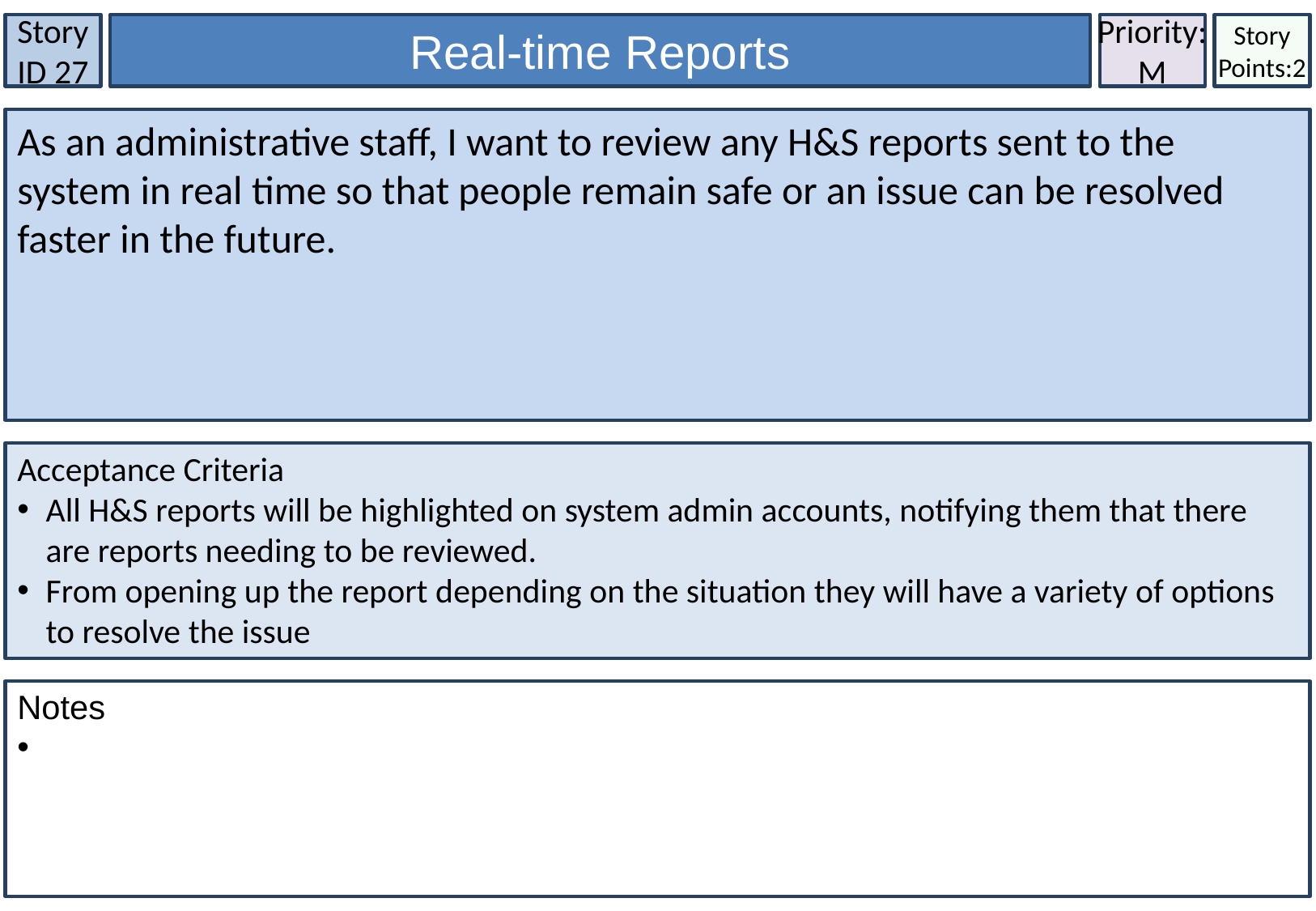

Story ID 27
Real-time Reports
Priority:
M
Story Points:2
As an administrative staff, I want to review any H&S reports sent to the system in real time so that people remain safe or an issue can be resolved faster in the future.

Acceptance Criteria
All H&S reports will be highlighted on system admin accounts, notifying them that there are reports needing to be reviewed.
From opening up the report depending on the situation they will have a variety of options to resolve the issue

Notes